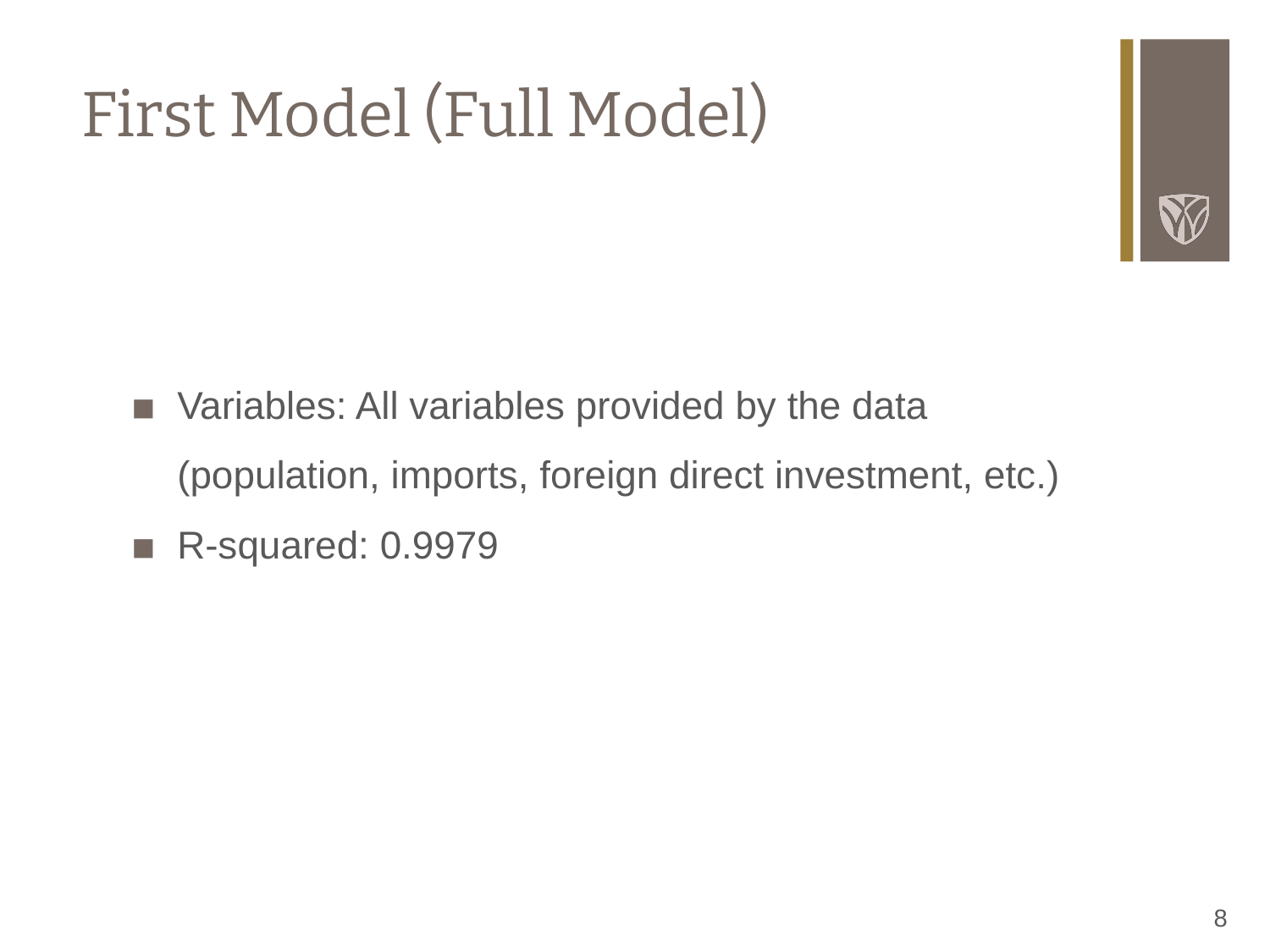

# First Model (Full Model)
Variables: All variables provided by the data (population, imports, foreign direct investment, etc.)
R-squared: 0.9979
8